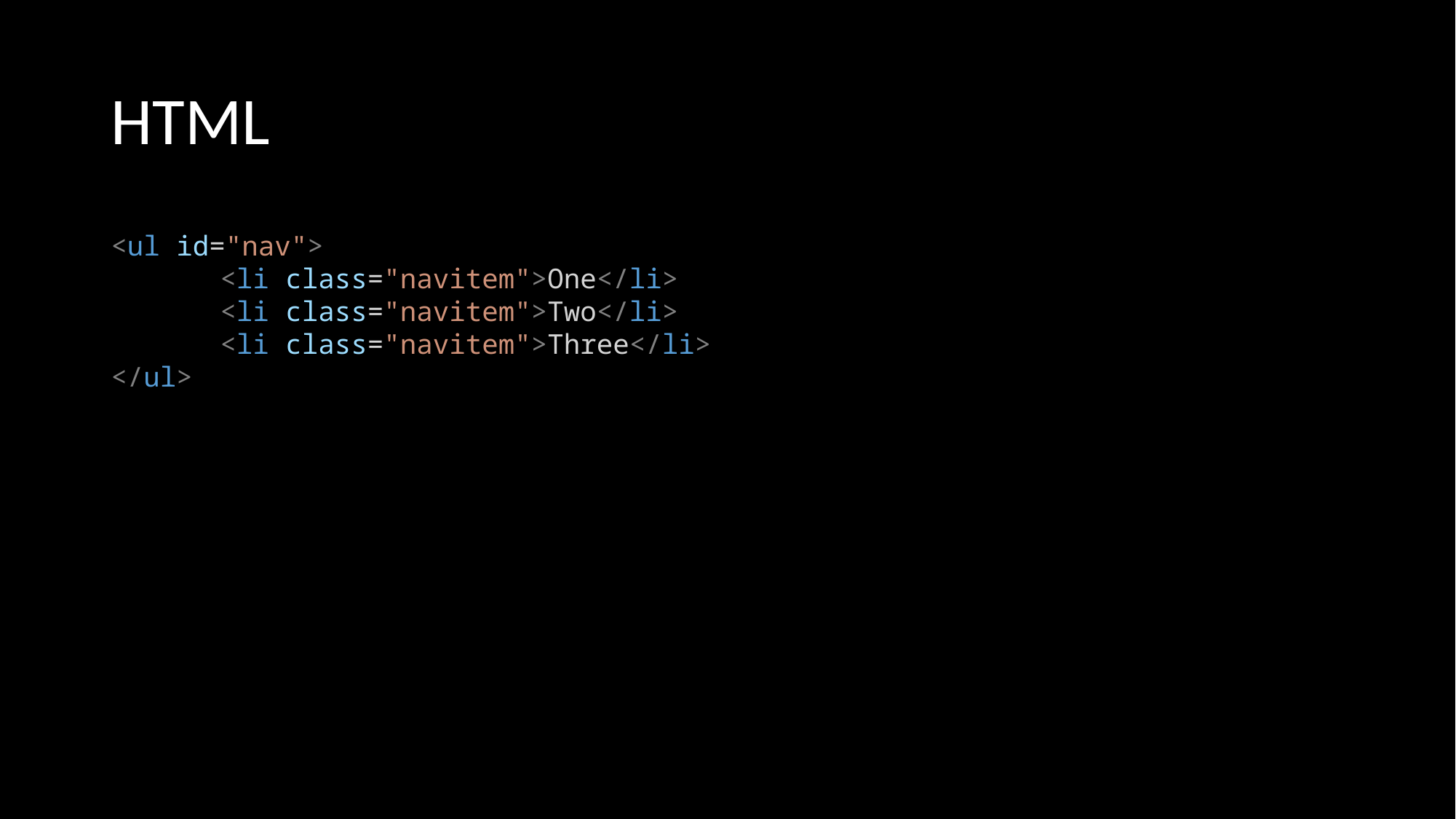

# HTML
<ul id="nav">
	<li class="navitem">One</li>
	<li class="navitem">Two</li>
	<li class="navitem">Three</li>
</ul>